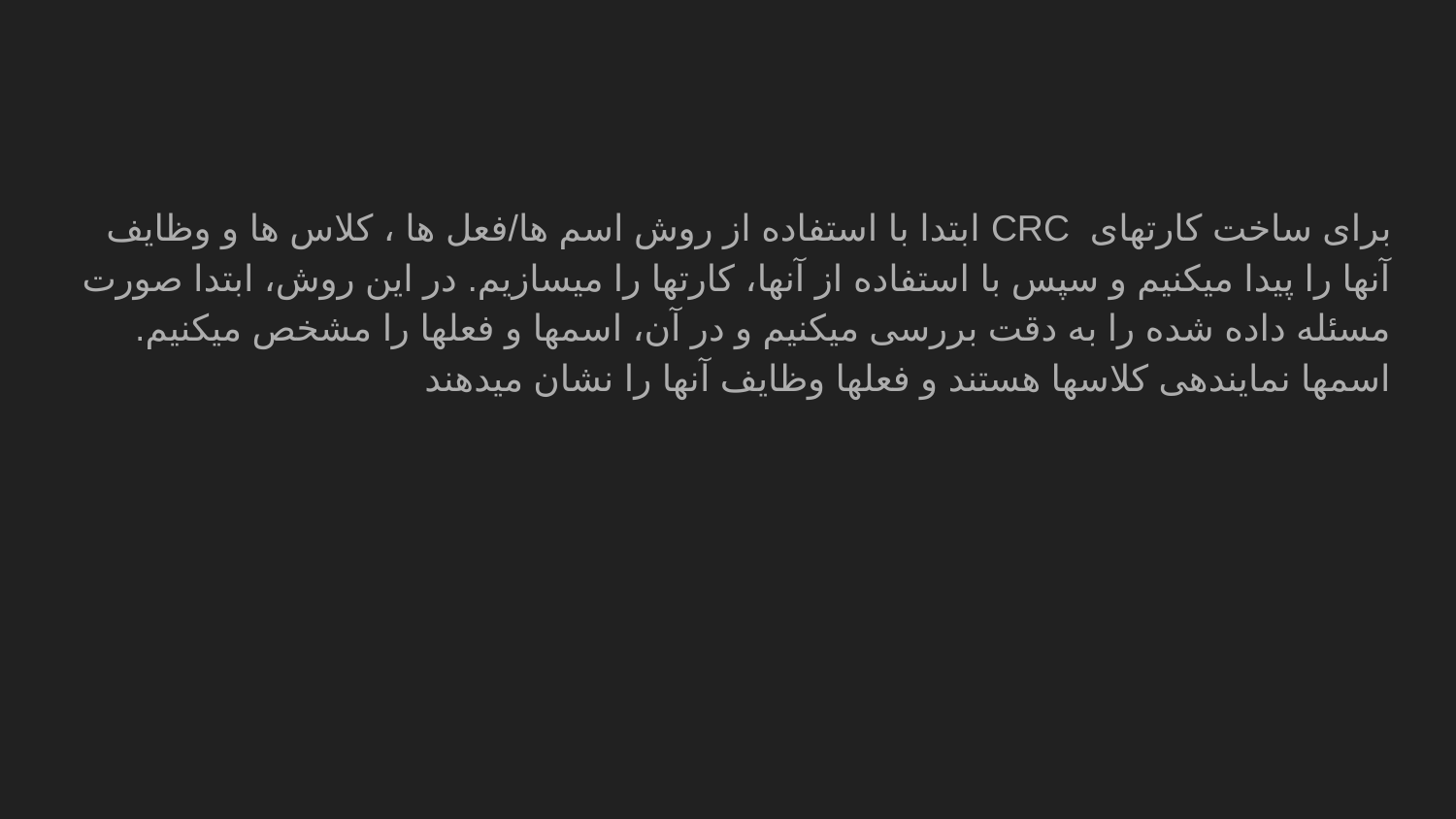

#
برای ساخت کارتهای  CRC ابتدا با استفاده از روش اسم ها/فعل ها ، کلاس ها و وظایف آنها را پیدا میکنیم و سپس با استفاده از آنها، کارتها را میسازیم. در این روش، ابتدا صورت مسئله داده شده را به دقت بررسی میکنیم و در آن، اسمها و فعلها را مشخص میکنیم. اسمها نمایندهی کلاسها هستند و فعلها وظایف آنها را نشان میدهند